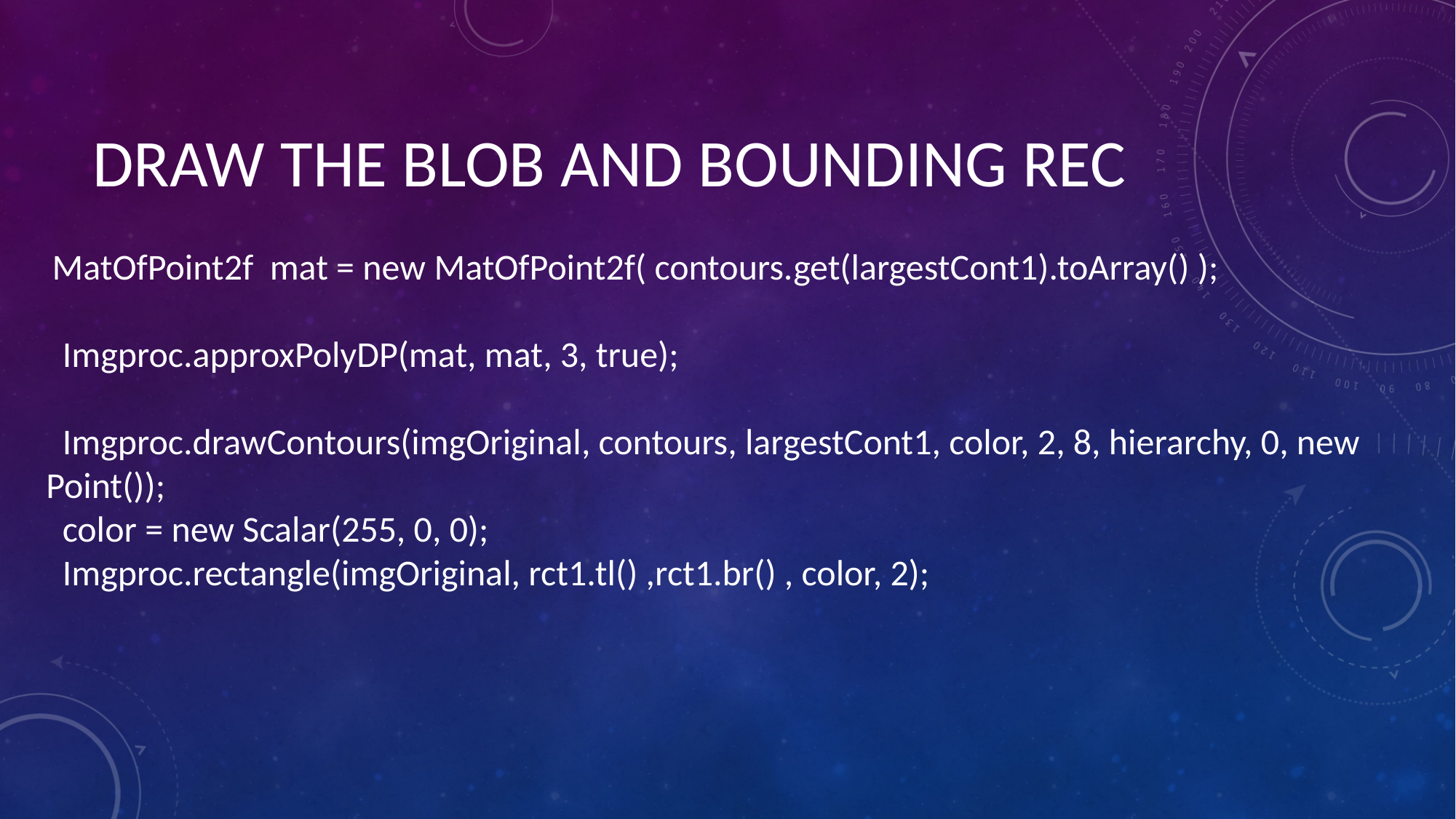

# Draw the blob and bounding rec
 MatOfPoint2f  mat = new MatOfPoint2f( contours.get(largestCont1).toArray() );

  Imgproc.approxPolyDP(mat, mat, 3, true);

  Imgproc.drawContours(imgOriginal, contours, largestCont1, color, 2, 8, hierarchy, 0, new Point());
  color = new Scalar(255, 0, 0);
  Imgproc.rectangle(imgOriginal, rct1.tl() ,rct1.br() , color, 2);